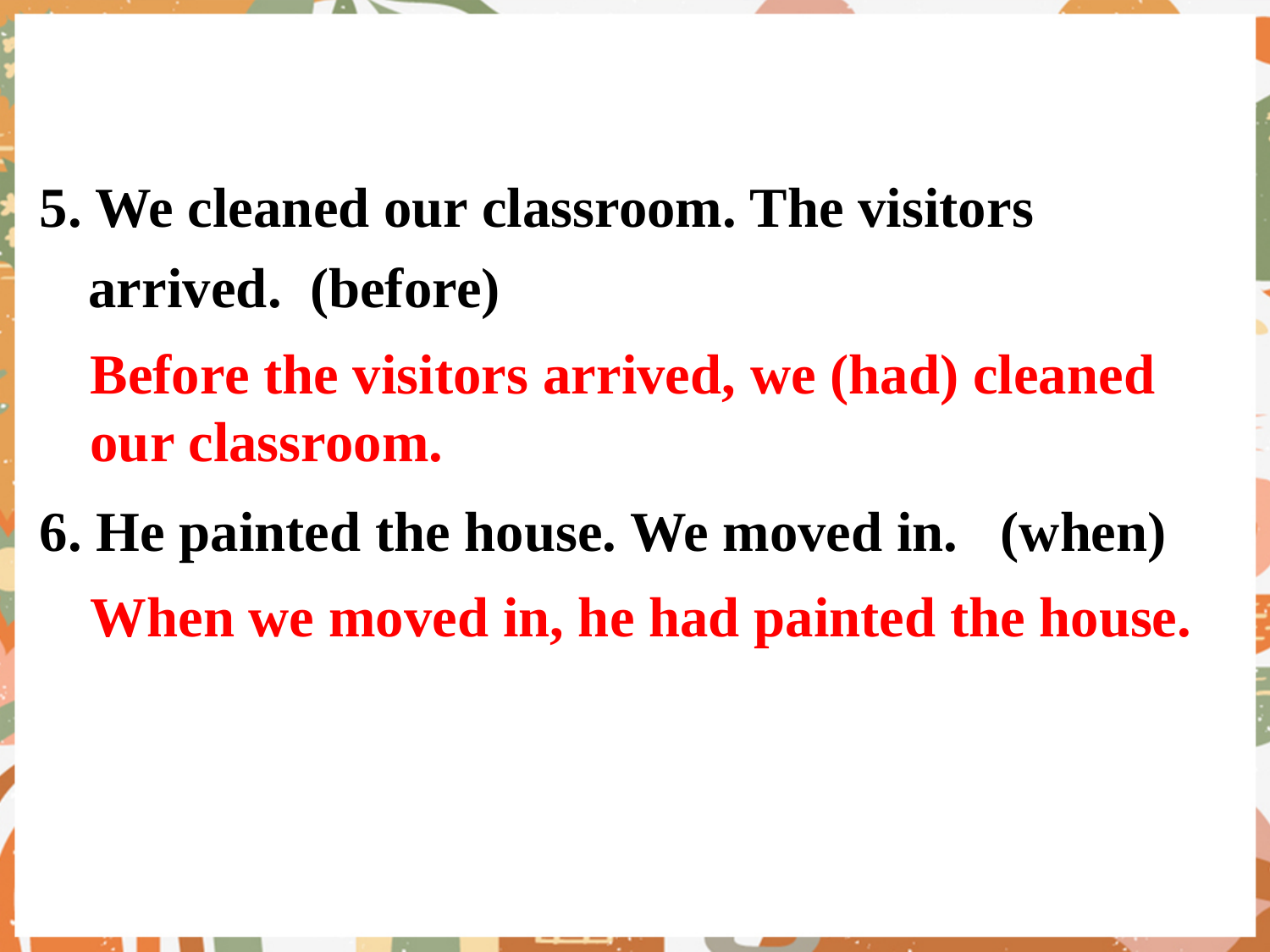

5. We cleaned our classroom. The visitors arrived.  (before)

6. He painted the house. We moved in.   (when)
Before the visitors arrived, we (had) cleaned our classroom.
When we moved in, he had painted the house.